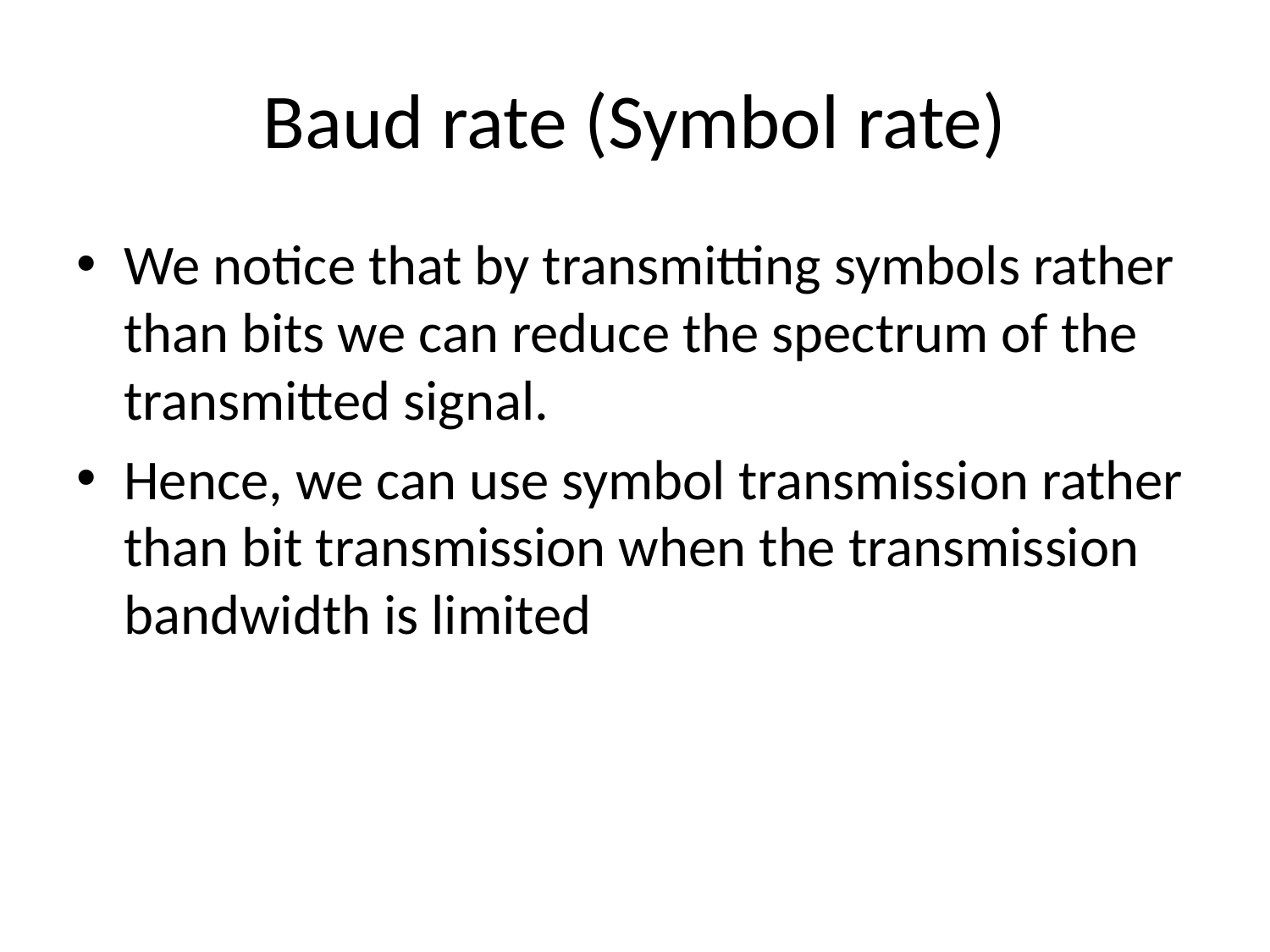

# Baud rate (Symbol rate)
We notice that by transmitting symbols rather than bits we can reduce the spectrum of the transmitted signal.
Hence, we can use symbol transmission rather than bit transmission when the transmission bandwidth is limited